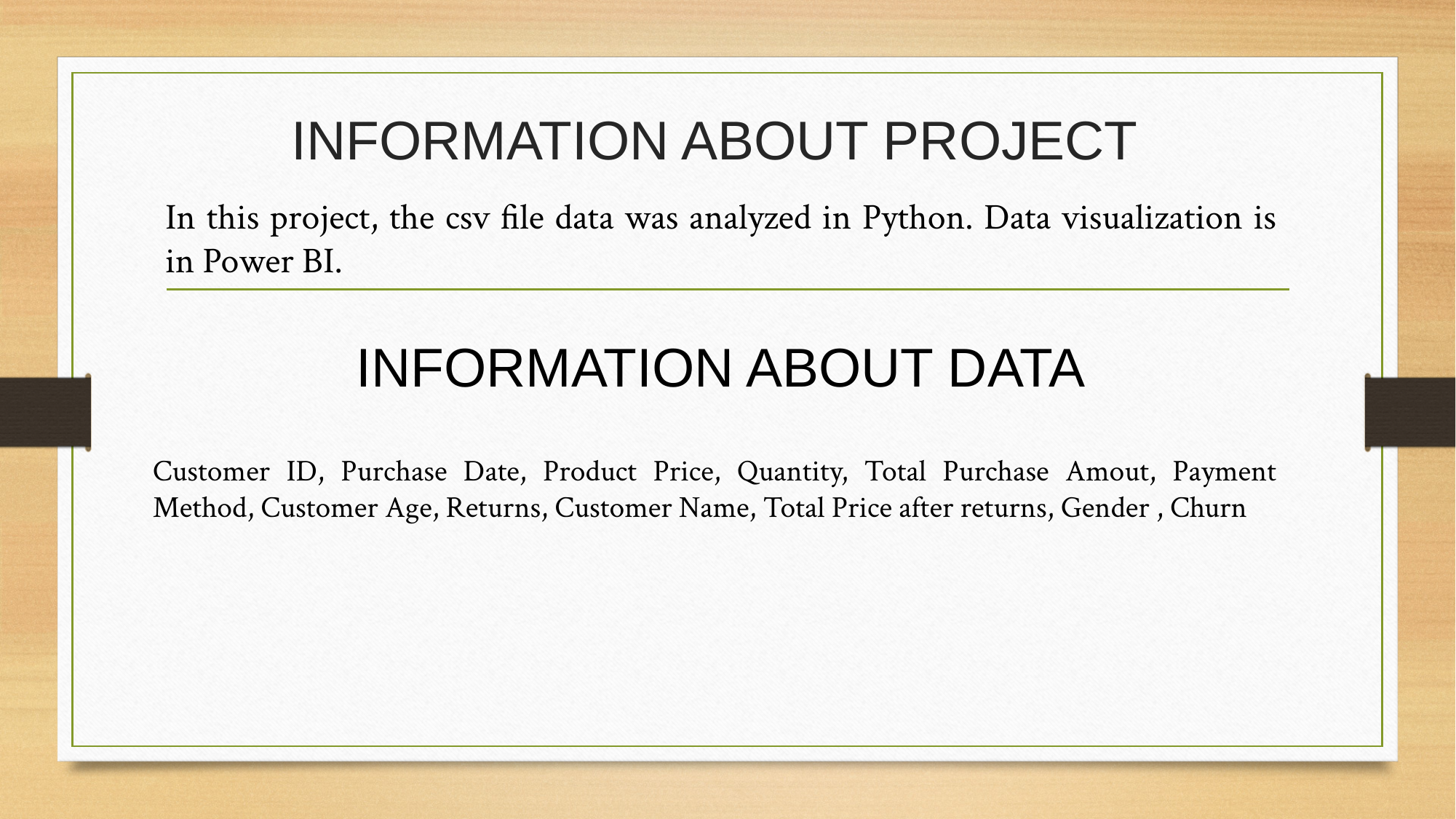

# INFORMATION ABOUT PROJECT
In this project, the csv file data was analyzed in Python. Data visualization is in Power BI.
INFORMATION ABOUT DATA
Customer ID, Purchase Date, Product Price, Quantity, Total Purchase Amout, Payment Method, Customer Age, Returns, Customer Name, Total Price after returns, Gender , Churn